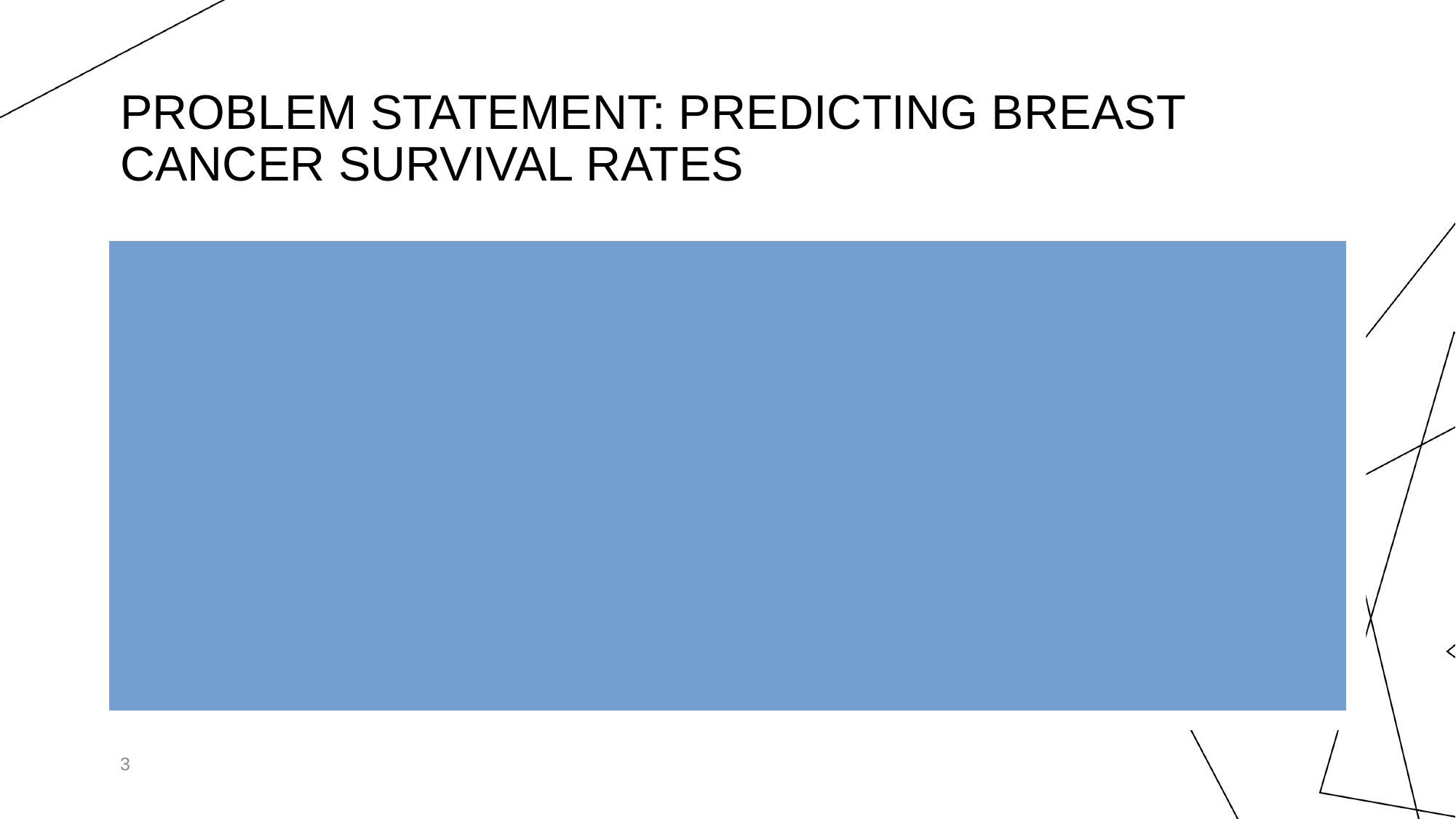

# Problem Statement: Predicting Breast Cancer Survival Rates
Leveraging the SEER database (2011-2015), our mission is to train a machine learning model with ambitious objectives:
Exceptional Accuracy: Our aim is not only to surpass the 75% survival rate benchmark but also achieve accuracy levels exceeding 96%.
Critical Parameter Exploration: We will delve into 16 influential factors (such as race and cancer type) that impact survival. These parameters will be instrumental in training our model effectively.
This project serves as a vital link between data science and patient care, empowering informed decisions.
Our approach involves statistical analyses to identify crucial parameters and evaluate their dependencies.
3